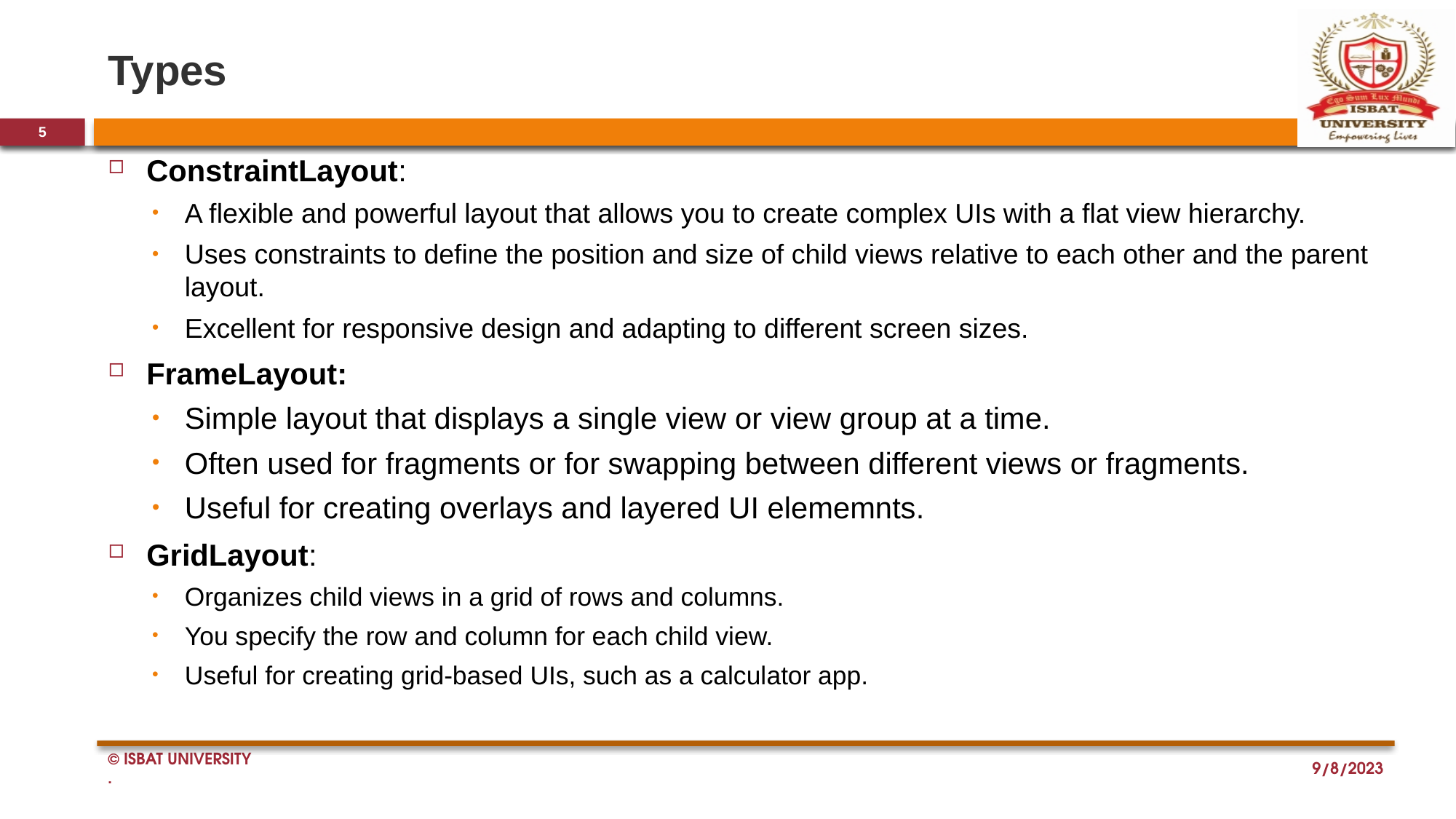

# Types
5
ConstraintLayout:
A flexible and powerful layout that allows you to create complex UIs with a flat view hierarchy.
Uses constraints to define the position and size of child views relative to each other and the parent layout.
Excellent for responsive design and adapting to different screen sizes.
FrameLayout:
Simple layout that displays a single view or view group at a time.
Often used for fragments or for swapping between different views or fragments.
Useful for creating overlays and layered UI elememnts.
GridLayout:
Organizes child views in a grid of rows and columns.
You specify the row and column for each child view.
Useful for creating grid-based UIs, such as a calculator app.